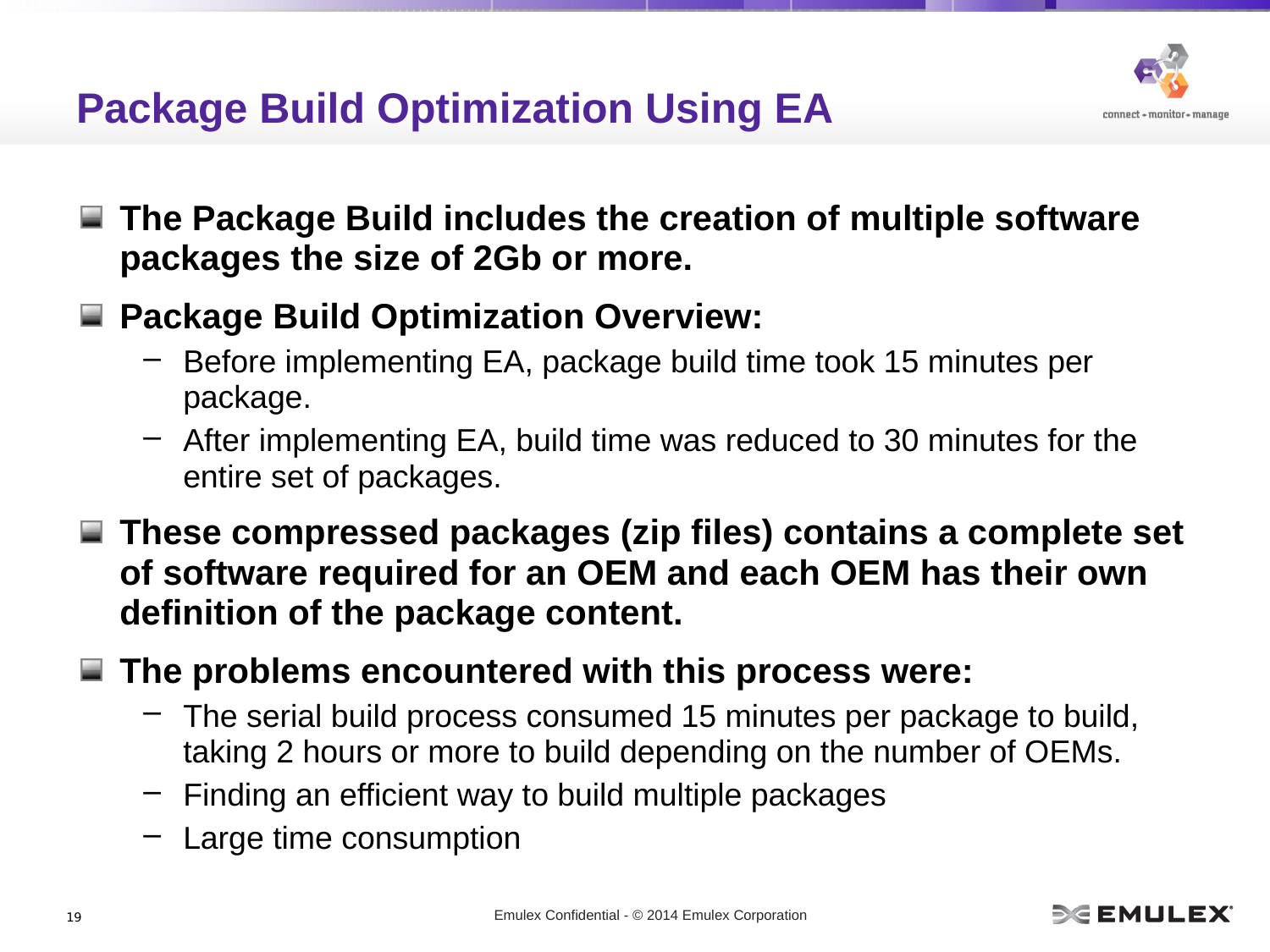

# Package Build Optimization Using EA
The Package Build includes the creation of multiple software packages the size of 2Gb or more.
Package Build Optimization Overview:
Before implementing EA, package build time took 15 minutes per package.
After implementing EA, build time was reduced to 30 minutes for the entire set of packages.
These compressed packages (zip files) contains a complete set of software required for an OEM and each OEM has their own definition of the package content.
The problems encountered with this process were:
The serial build process consumed 15 minutes per package to build, taking 2 hours or more to build depending on the number of OEMs.
Finding an efficient way to build multiple packages
Large time consumption